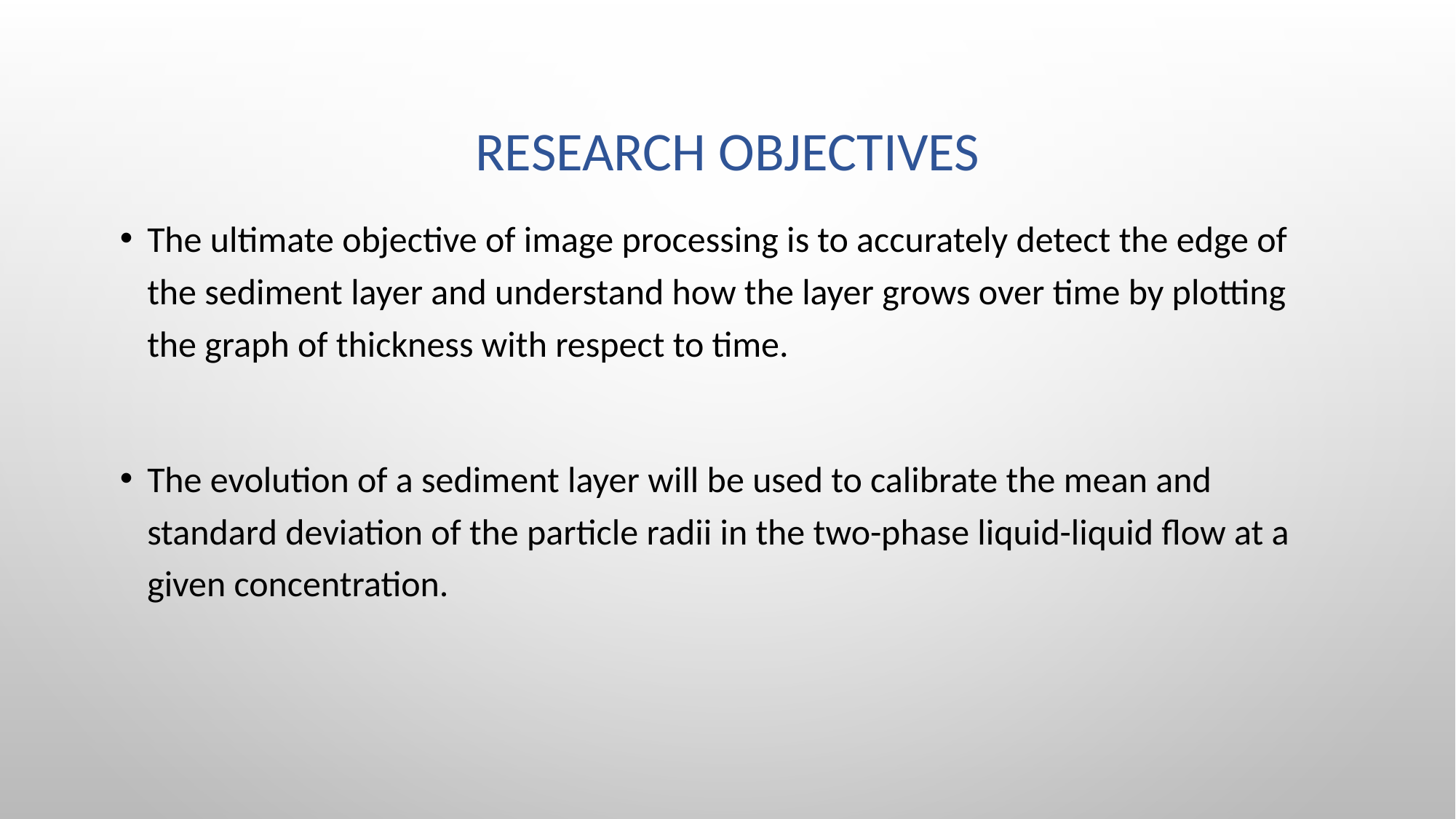

# Research objectives
The ultimate objective of image processing is to accurately detect the edge of the sediment layer and understand how the layer grows over time by plotting the graph of thickness with respect to time.

The evolution of a sediment layer will be used to calibrate the mean and standard deviation of the particle radii in the two-phase liquid-liquid flow at a given concentration.